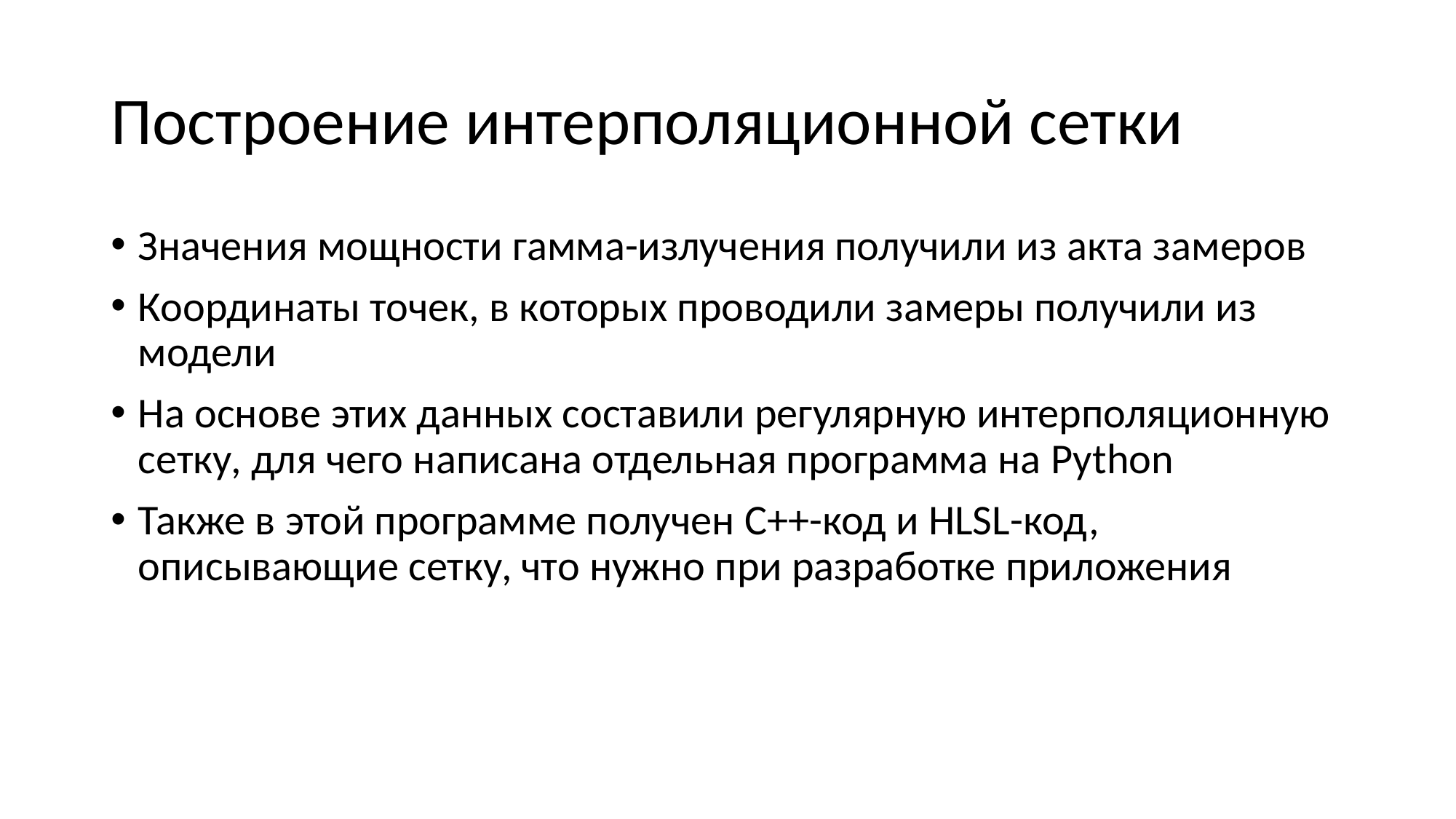

# Построение интерполяционной сетки
Значения мощности гамма-излучения получили из акта замеров
Координаты точек, в которых проводили замеры получили из модели
На основе этих данных составили регулярную интерполяционную сетку, для чего написана отдельная программа на Python
Также в этой программе получен C++-код и HLSL-код, описывающие сетку, что нужно при разработке приложения